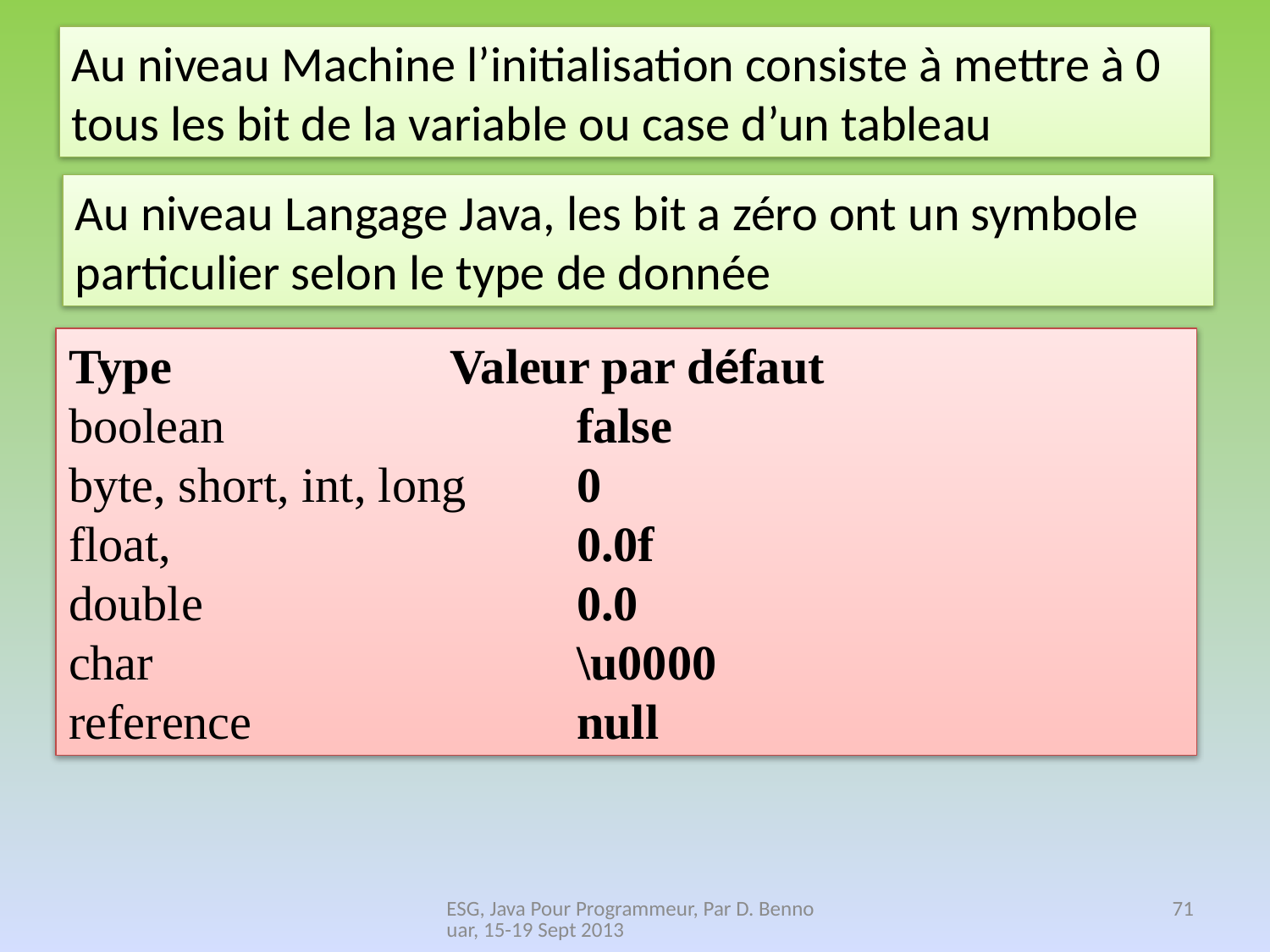

Au niveau Machine l’initialisation consiste à mettre à 0 tous les bit de la variable ou case d’un tableau
Au niveau Langage Java, les bit a zéro ont un symbole particulier selon le type de donnée
Type 			Valeur par défaut
boolean 			false
byte, short, int, long 	0
float, 				0.0f
double 		 	0.0
char 				\u0000
reference			null
ESG, Java Pour Programmeur, Par D. Bennouar, 15-19 Sept 2013
71